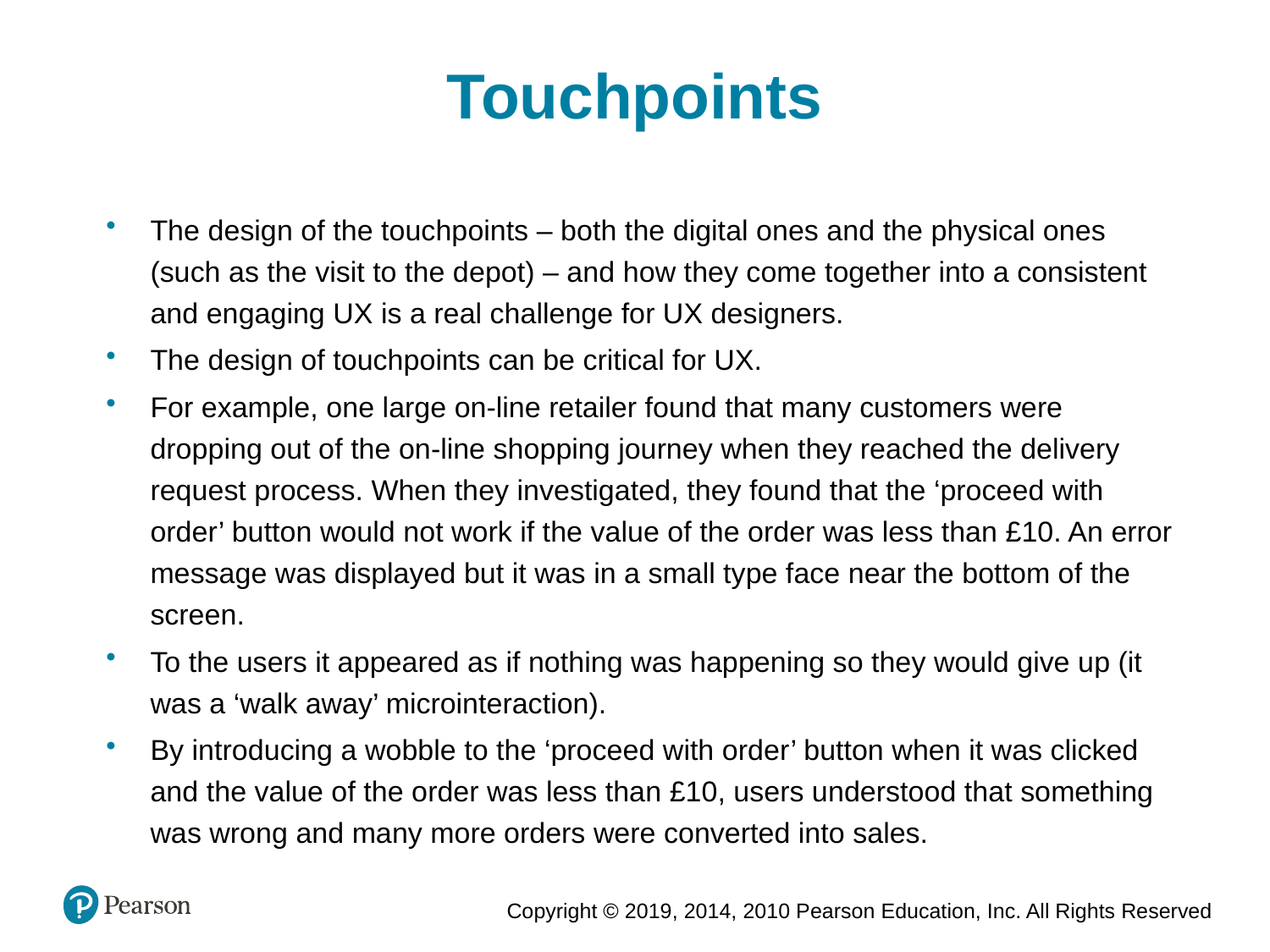

Touchpoints
The design of the touchpoints – both the digital ones and the physical ones (such as the visit to the depot) – and how they come together into a consistent and engaging UX is a real challenge for UX designers.
The design of touchpoints can be critical for UX.
For example, one large on-line retailer found that many customers were dropping out of the on-line shopping journey when they reached the delivery request process. When they investigated, they found that the ‘proceed with order’ button would not work if the value of the order was less than £10. An error message was displayed but it was in a small type face near the bottom of the screen.
To the users it appeared as if nothing was happening so they would give up (it was a ‘walk away’ microinteraction).
By introducing a wobble to the ‘proceed with order’ button when it was clicked and the value of the order was less than £10, users understood that something was wrong and many more orders were converted into sales.